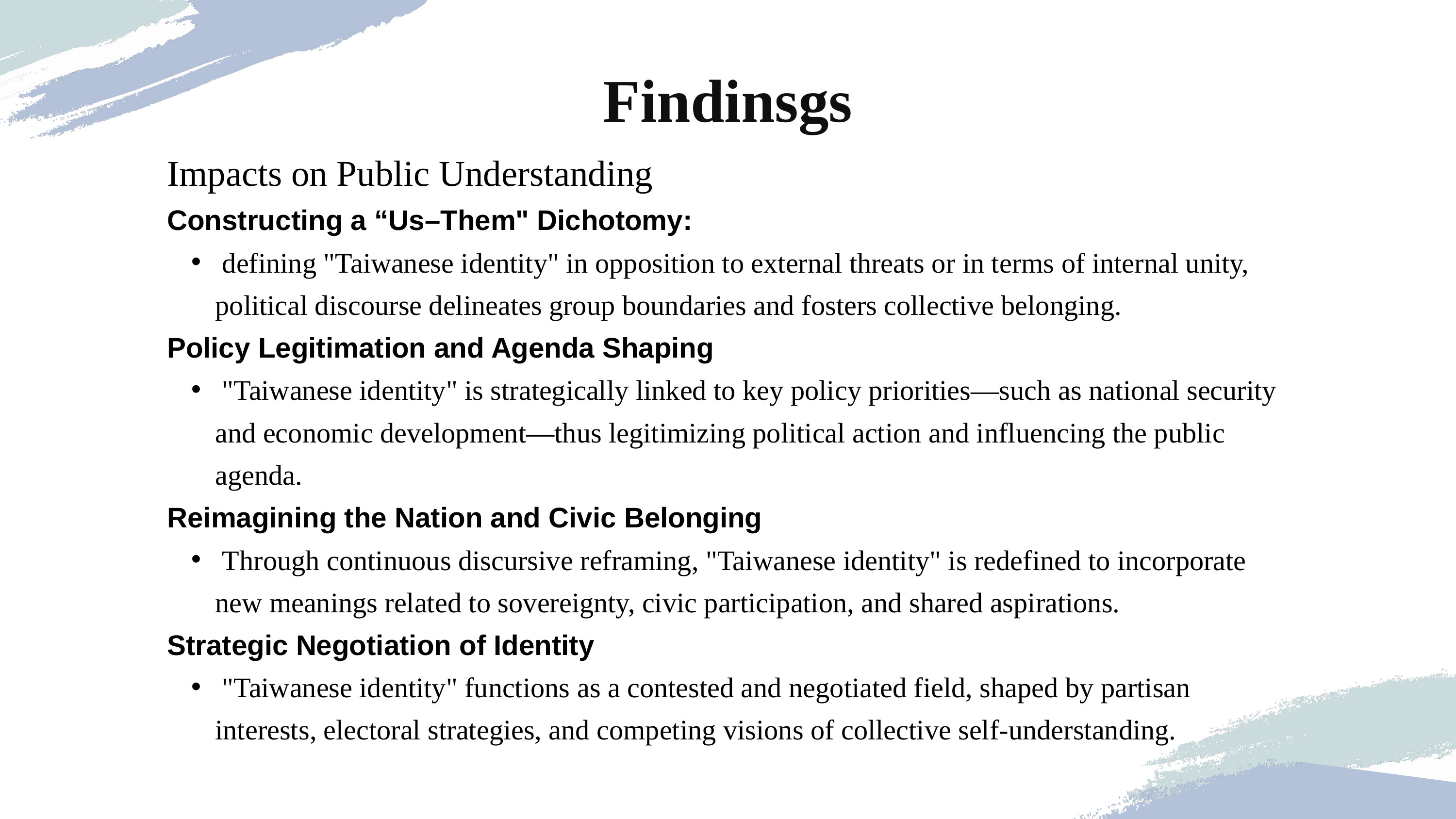

Findinsgs
Impacts on Public Understanding
Constructing a “Us–Them" Dichotomy:
 defining "Taiwanese identity" in opposition to external threats or in terms of internal unity, political discourse delineates group boundaries and fosters collective belonging.
Policy Legitimation and Agenda Shaping
 "Taiwanese identity" is strategically linked to key policy priorities—such as national security and economic development—thus legitimizing political action and influencing the public agenda.
Reimagining the Nation and Civic Belonging
 Through continuous discursive reframing, "Taiwanese identity" is redefined to incorporate new meanings related to sovereignty, civic participation, and shared aspirations.
Strategic Negotiation of Identity
 "Taiwanese identity" functions as a contested and negotiated field, shaped by partisan interests, electoral strategies, and competing visions of collective self-understanding.